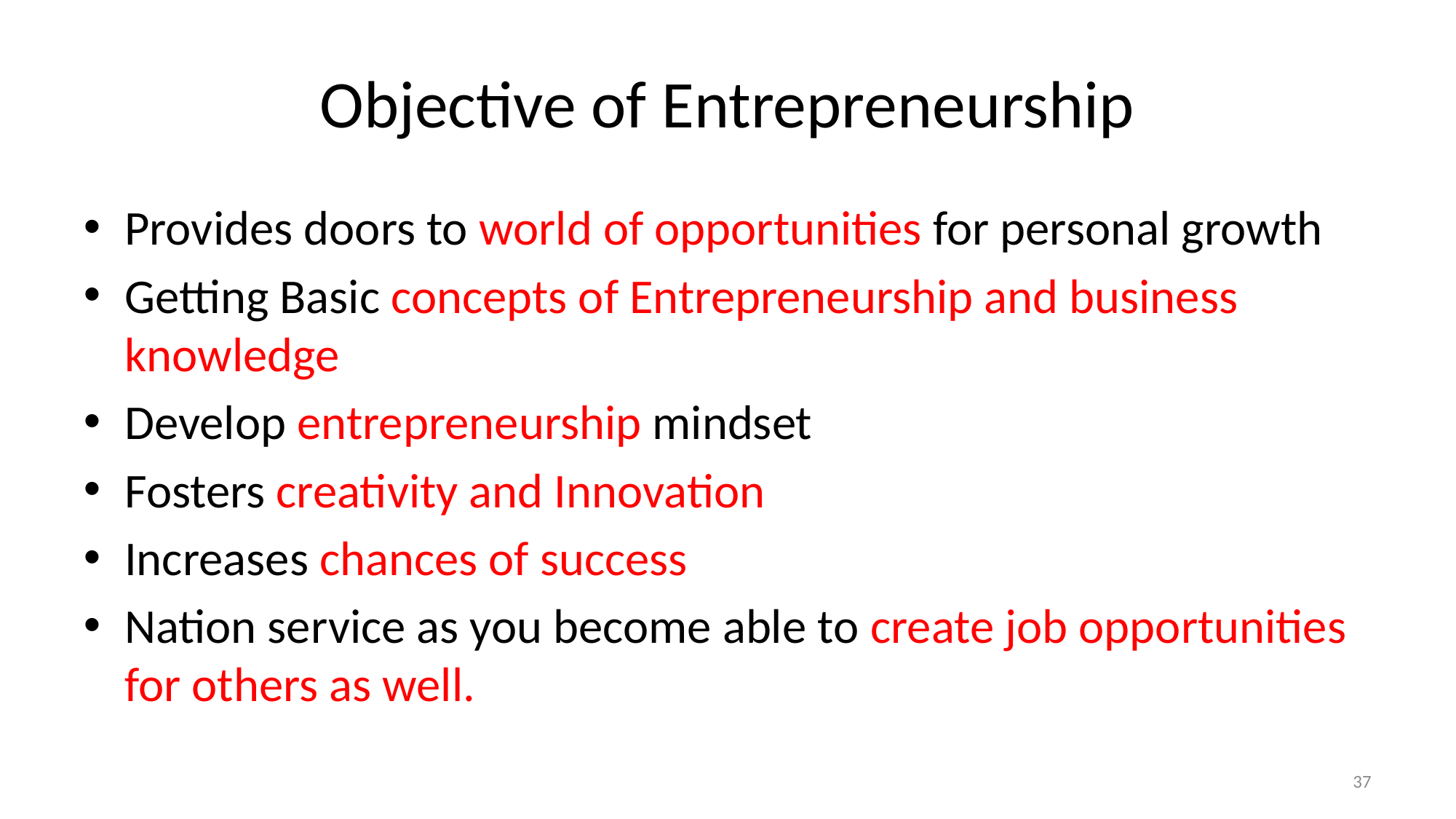

# Objective of Entrepreneurship
Provides doors to world of opportunities for personal growth
Getting Basic concepts of Entrepreneurship and business knowledge
Develop entrepreneurship mindset
Fosters creativity and Innovation
Increases chances of success
Nation service as you become able to create job opportunities for others as well.

37